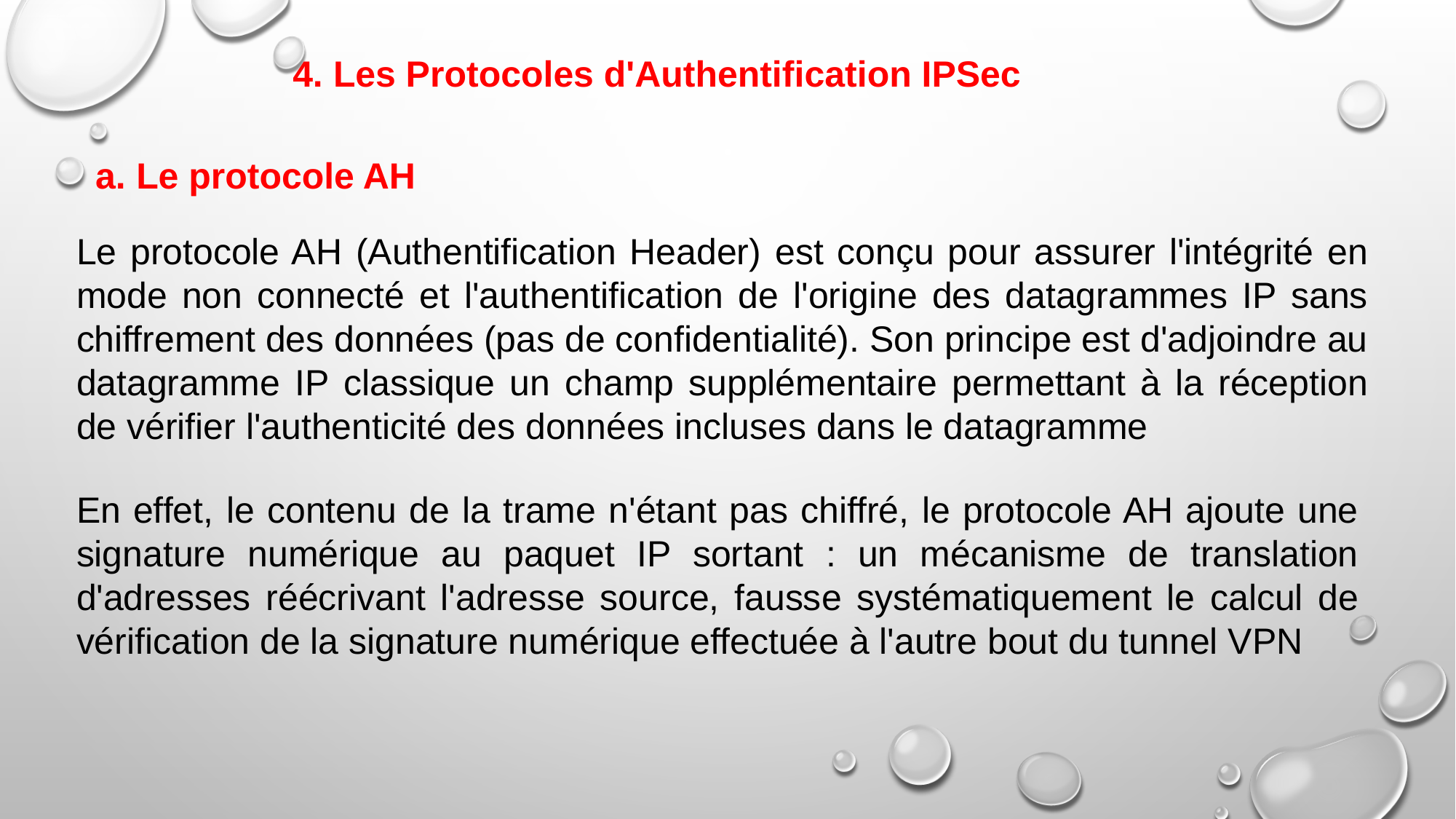

4. Les Protocoles d'Authentification IPSec
Le protocole AH
Le protocole AH (Authentification Header) est conçu pour assurer l'intégrité en mode non connecté et l'authentification de l'origine des datagrammes IP sans chiffrement des données (pas de confidentialité). Son principe est d'adjoindre au datagramme IP classique un champ supplémentaire permettant à la réception de vérifier l'authenticité des données incluses dans le datagramme
En effet, le contenu de la trame n'étant pas chiffré, le protocole AH ajoute une signature numérique au paquet IP sortant : un mécanisme de translation d'adresses réécrivant l'adresse source, fausse systématiquement le calcul de vérification de la signature numérique effectuée à l'autre bout du tunnel VPN